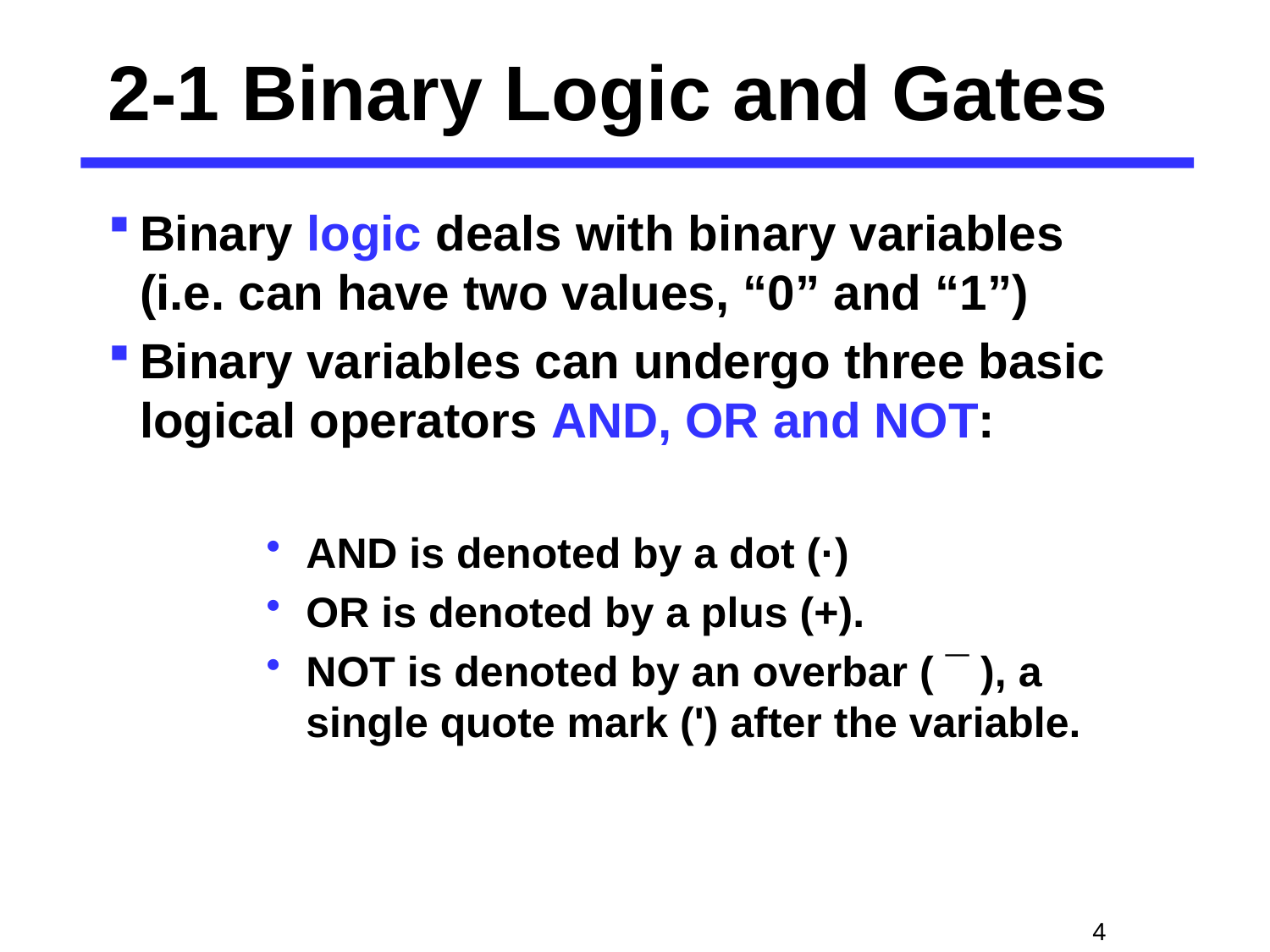

# 2-1 Binary Logic and Gates
Binary logic deals with binary variables (i.e. can have two values, “0” and “1”)
Binary variables can undergo three basic logical operators AND, OR and NOT:

AND is denoted by a dot (·)
OR is denoted by a plus (+).
NOT is denoted by an overbar ( ¯ ), a single quote mark (') after the variable.